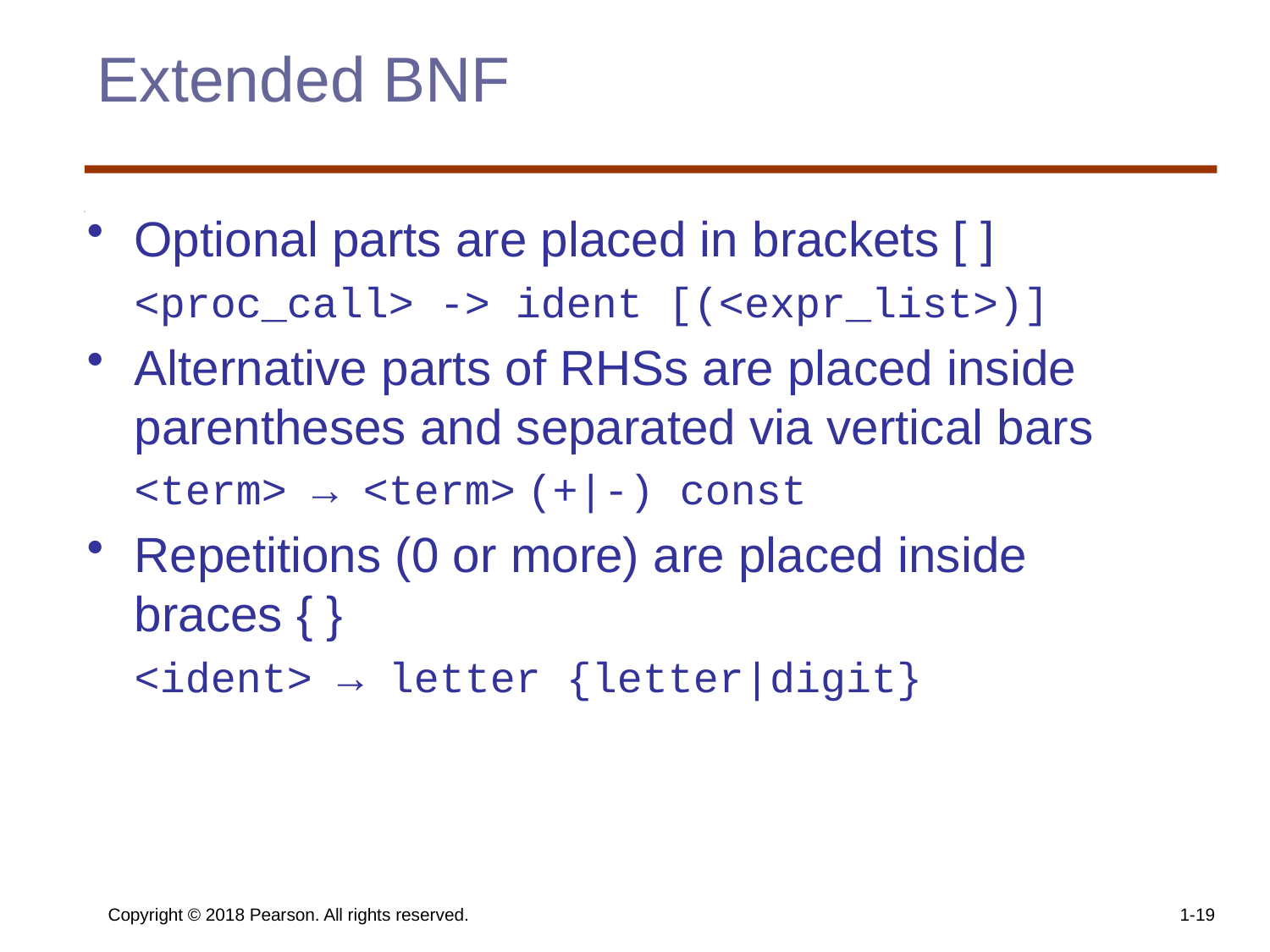

# Extended BNF
Optional parts are placed in brackets [ ]
	<proc_call> -> ident [(<expr_list>)]
Alternative parts of RHSs are placed inside parentheses and separated via vertical bars
	<term> → <term> (+|-) const
Repetitions (0 or more) are placed inside braces { }
	<ident> → letter {letter|digit}
Copyright © 2018 Pearson. All rights reserved.
1-19